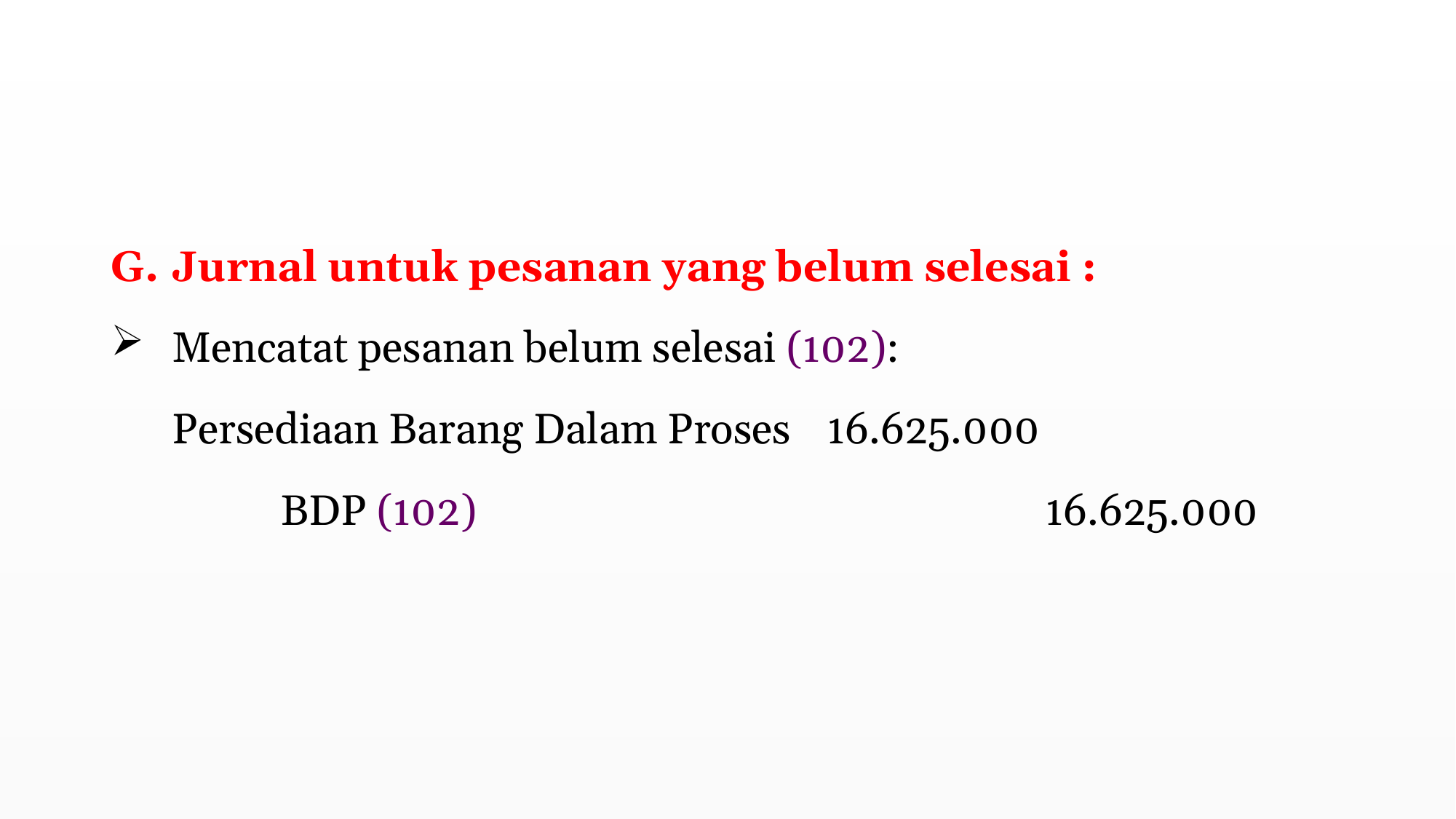

#
Jurnal untuk pesanan yang belum selesai :
Mencatat pesanan belum selesai (102):
Persediaan Barang Dalam Proses	16.625.000
	BDP (102)						16.625.000